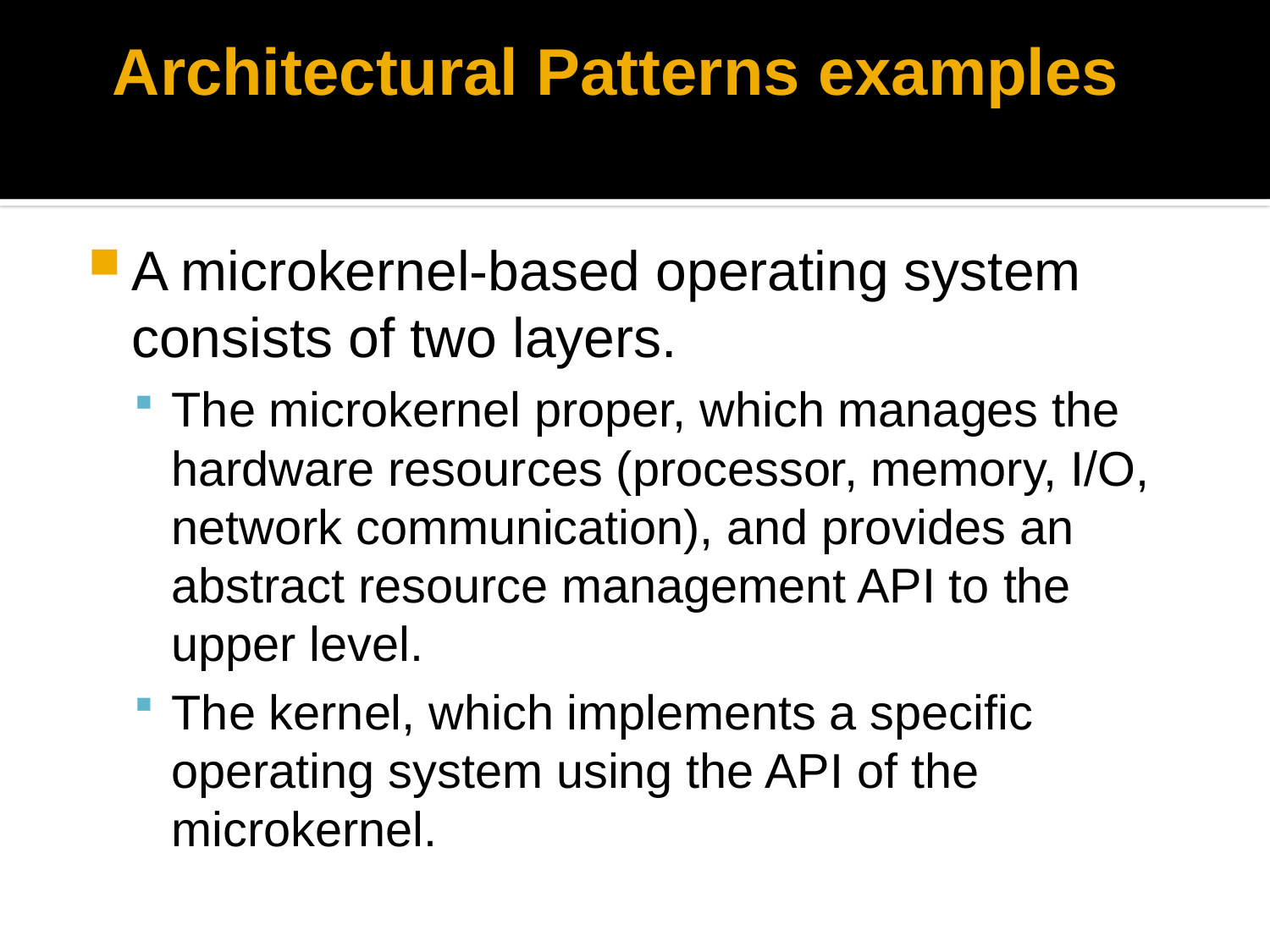

# Architectural Patterns examples
A microkernel-based operating system consists of two layers.
The microkernel proper, which manages the hardware resources (processor, memory, I/O, network communication), and provides an abstract resource management API to the upper level.
The kernel, which implements a specific operating system using the API of the microkernel.